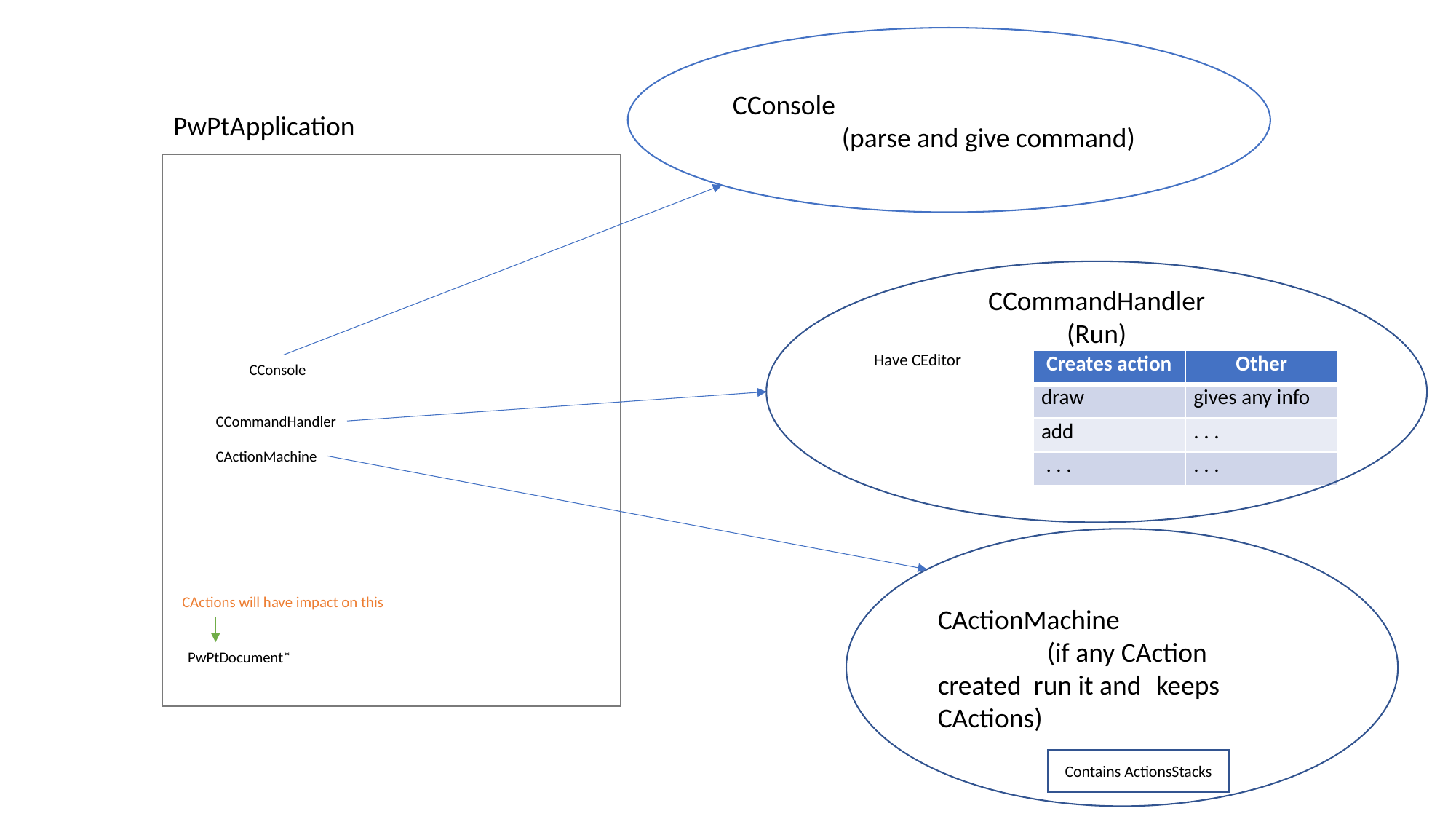

CConsole
	(parse and give command)
PwPtApplication

CCommandHandler
(Run)
Have CEditor

| Creates action | Other |
| --- | --- |
| draw | gives any info |
| add | . . . |
| . . . | . . . |
CConsole
CCommandHandler
CActionMachine
CActionMachine
	(if any CAction 	created  run it and 	keeps CActions)
CActions will have impact on this
PwPtDocument*
Contains ActionsStacks